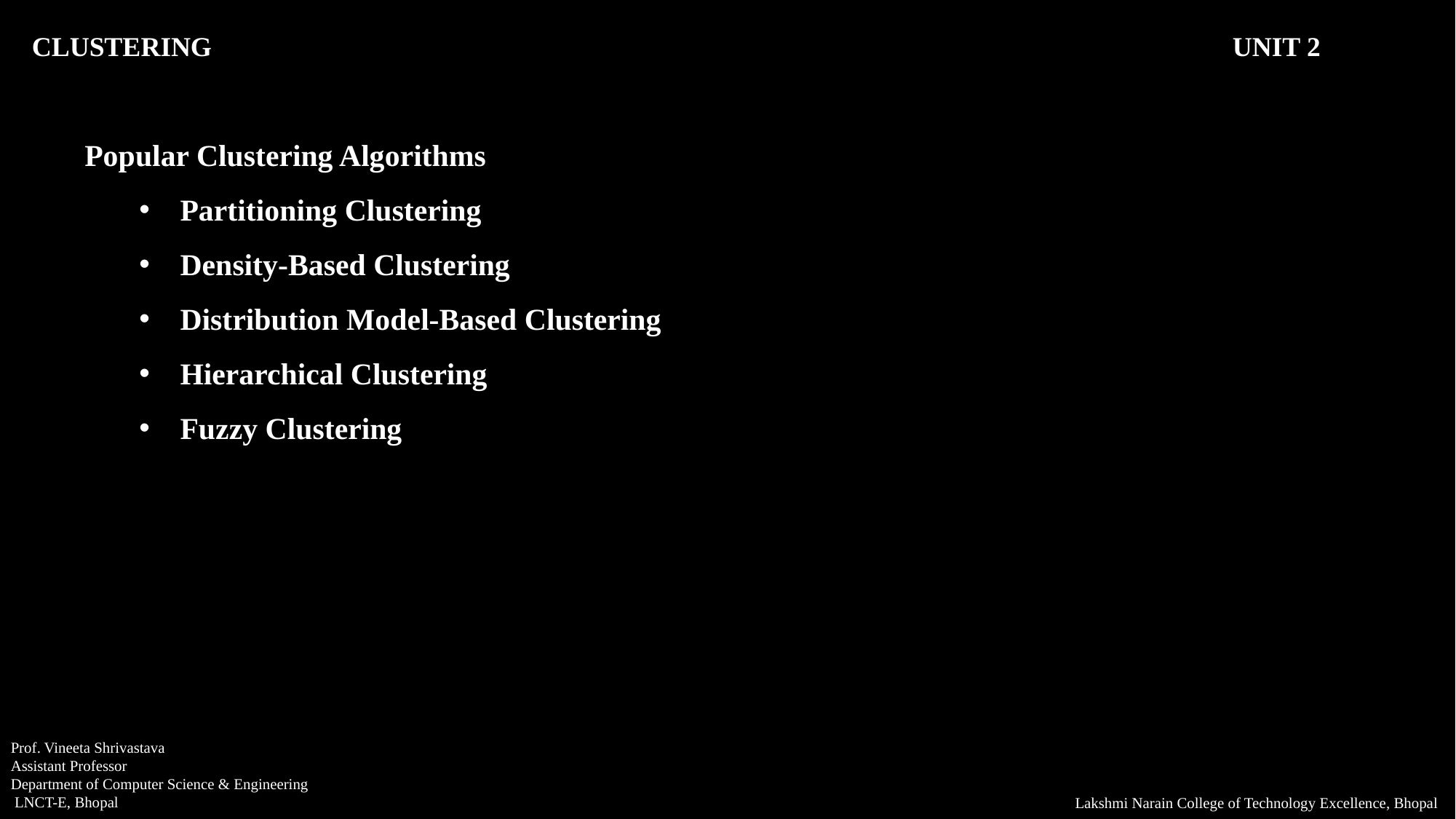

CLUSTERING										UNIT 2
Popular Clustering Algorithms
Partitioning Clustering
Density-Based Clustering
Distribution Model-Based Clustering
Hierarchical Clustering
Fuzzy Clustering

Prof. Vineeta Shrivastava
Assistant Professor
Department of Computer Science & Engineering
 LNCT-E, Bhopal
Lakshmi Narain College of Technology Excellence, Bhopal